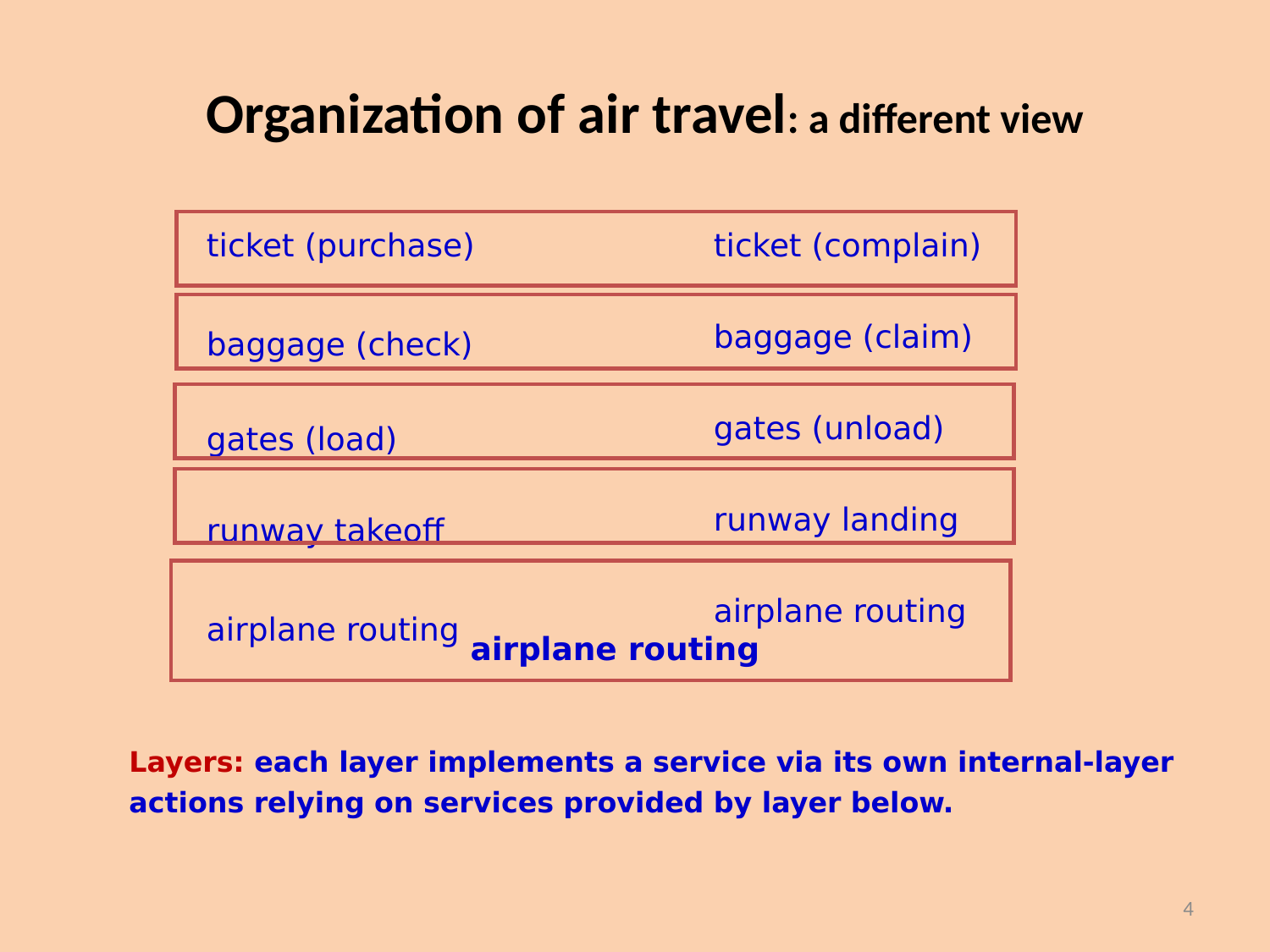

Organization of air travel: a different view
ticket (purchase)

baggage (check)

gates (load)

runway takeoff

airplane routing

ticket (complain)

baggage (claim)

gates (unload)

runway landing

airplane routing

airplane routing
Layers: each layer implements a service via its own internal-layer actions relying on services provided by layer below.
4